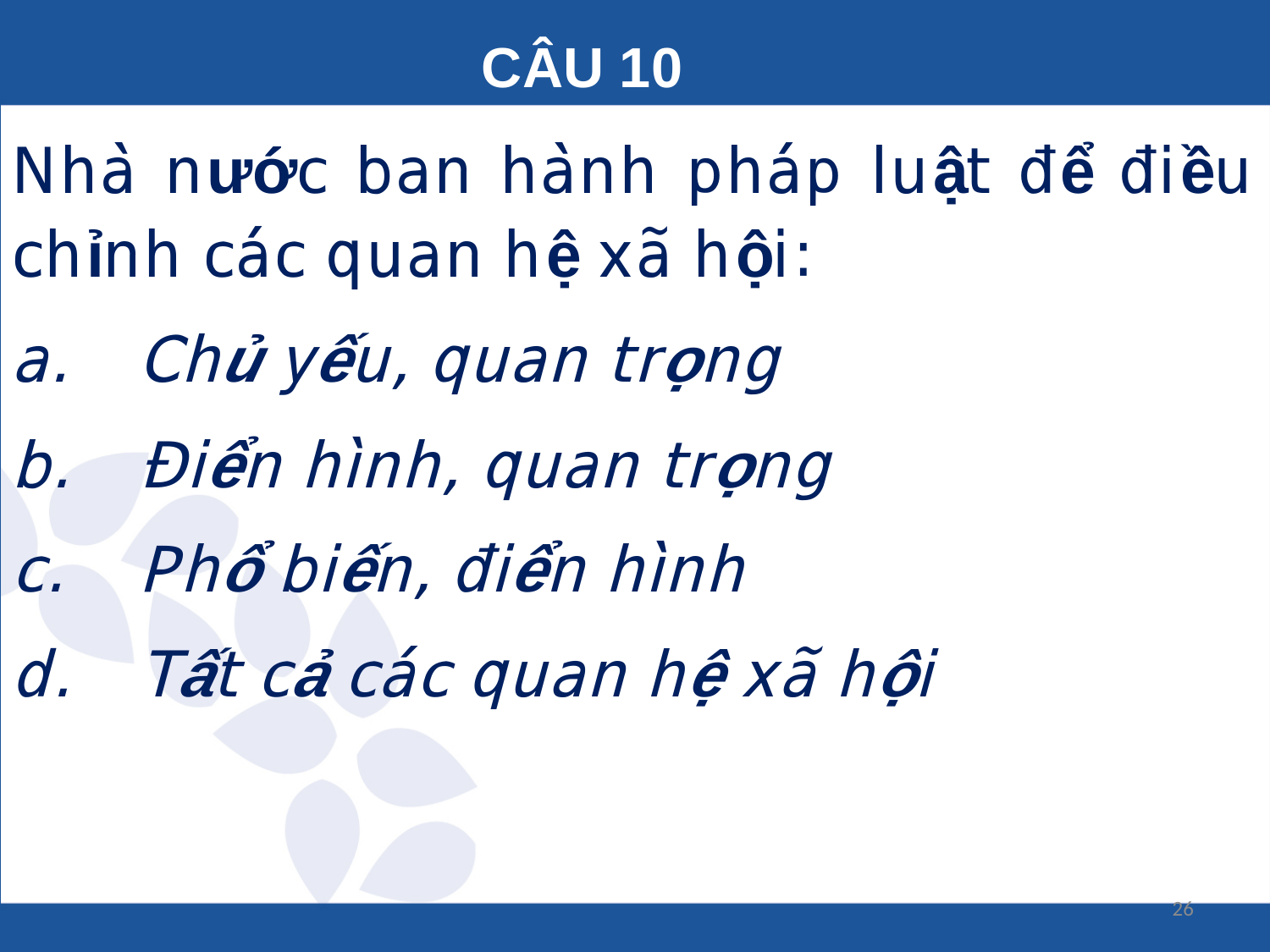

CÂU 10
Nhà nước ban hành pháp luật để điều chỉnh các quan hệ xã hội:
a.	Chủ yếu, quan trọng
b.	Điển hình, quan trọng
c.	Phổ biến, điển hình
d.	Tất cả các quan hệ xã hội
26